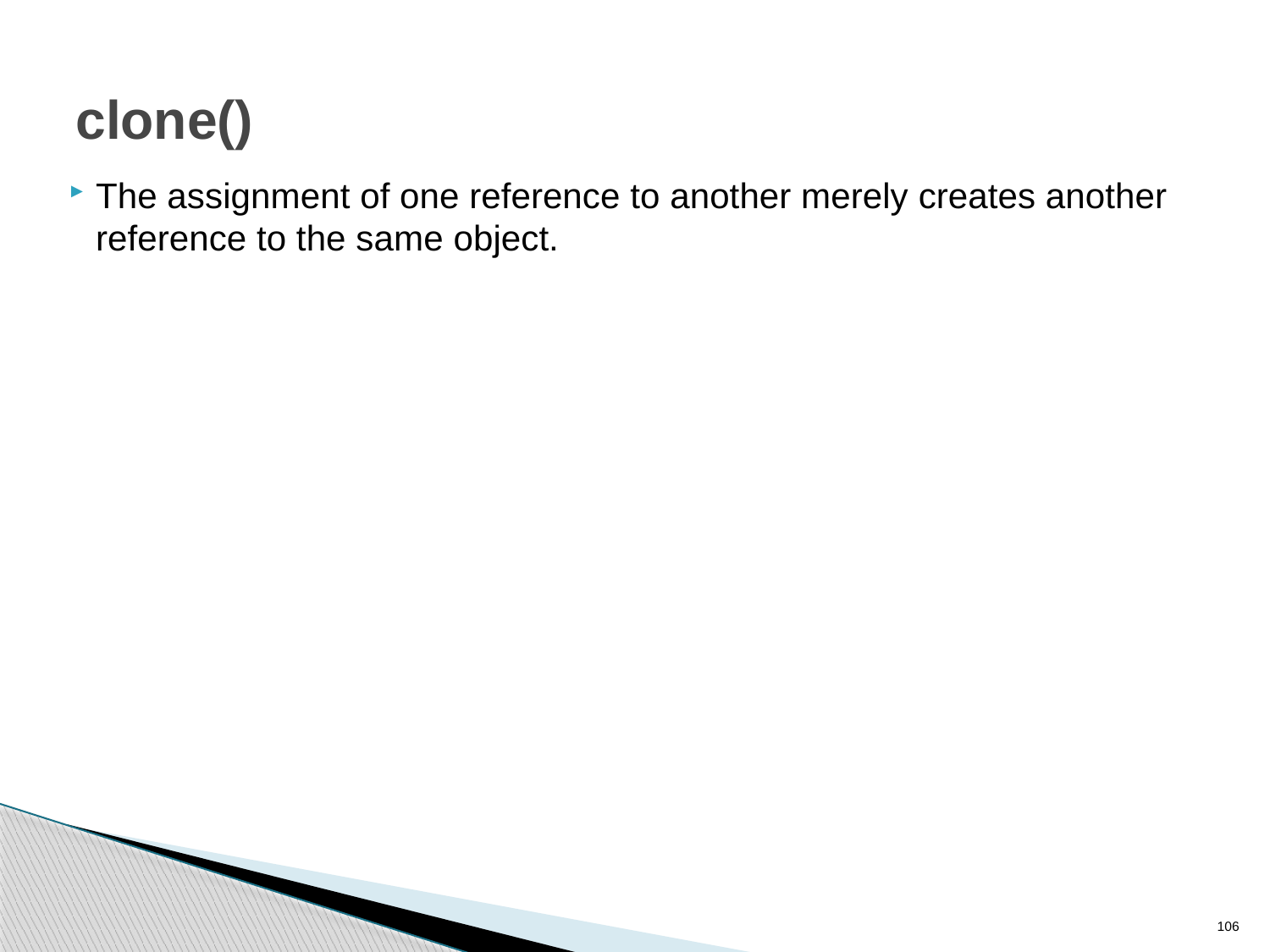

# clone()
The assignment of one reference to another merely creates another reference to the same object.
106